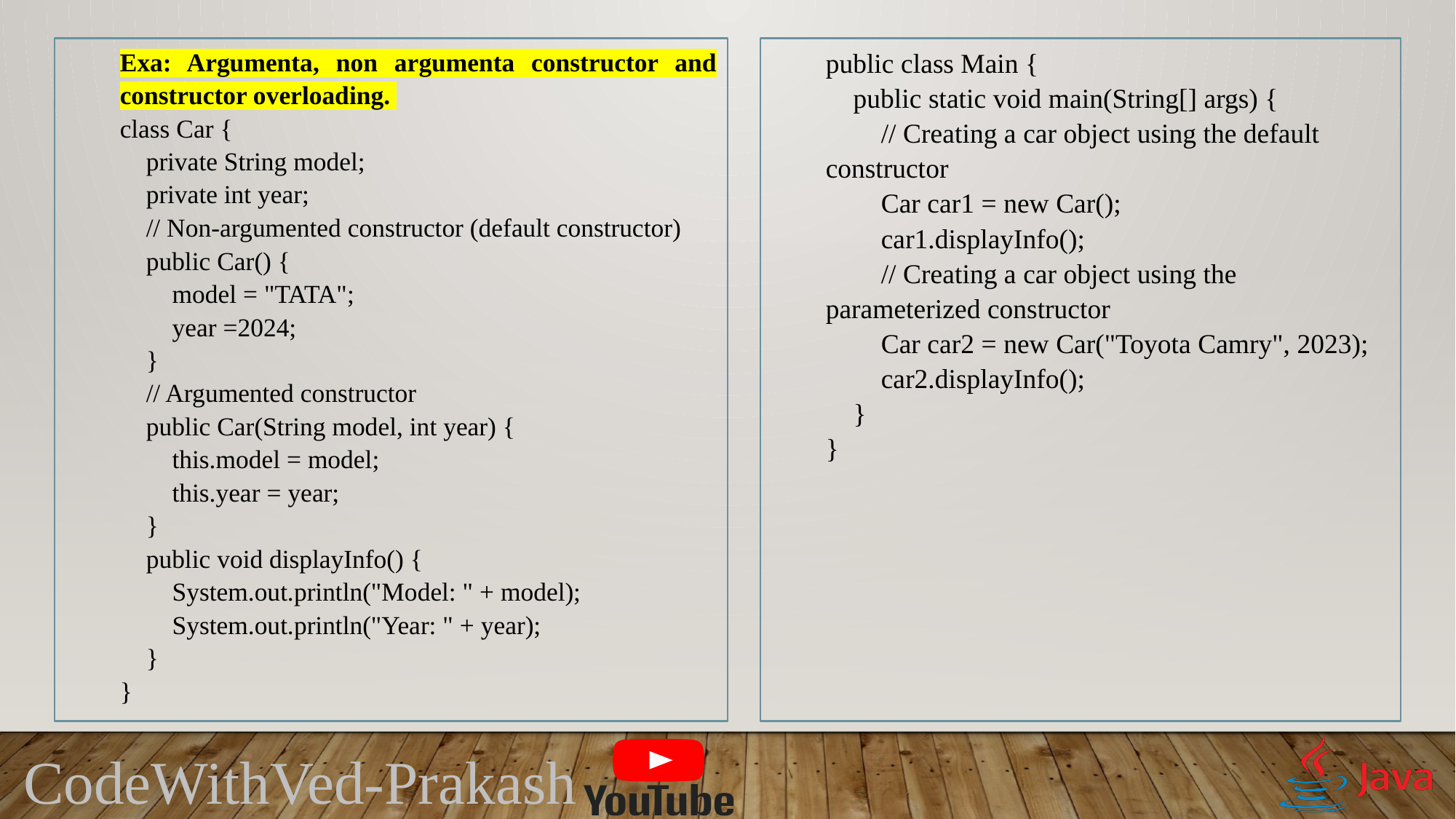

Exa: Argumenta, non argumenta constructor and constructor overloading.
class Car {
    private String model;
    private int year;
    // Non-argumented constructor (default constructor)
    public Car() {
        model = "TATA";
        year =2024;
    }
    // Argumented constructor
    public Car(String model, int year) {
        this.model = model;
        this.year = year;
    }
    public void displayInfo() {
        System.out.println("Model: " + model);
        System.out.println("Year: " + year);
    }
}
public class Main {
    public static void main(String[] args) {
        // Creating a car object using the default constructor
        Car car1 = new Car();
        car1.displayInfo();
        // Creating a car object using the parameterized constructor
        Car car2 = new Car("Toyota Camry", 2023);
        car2.displayInfo();
    }
}